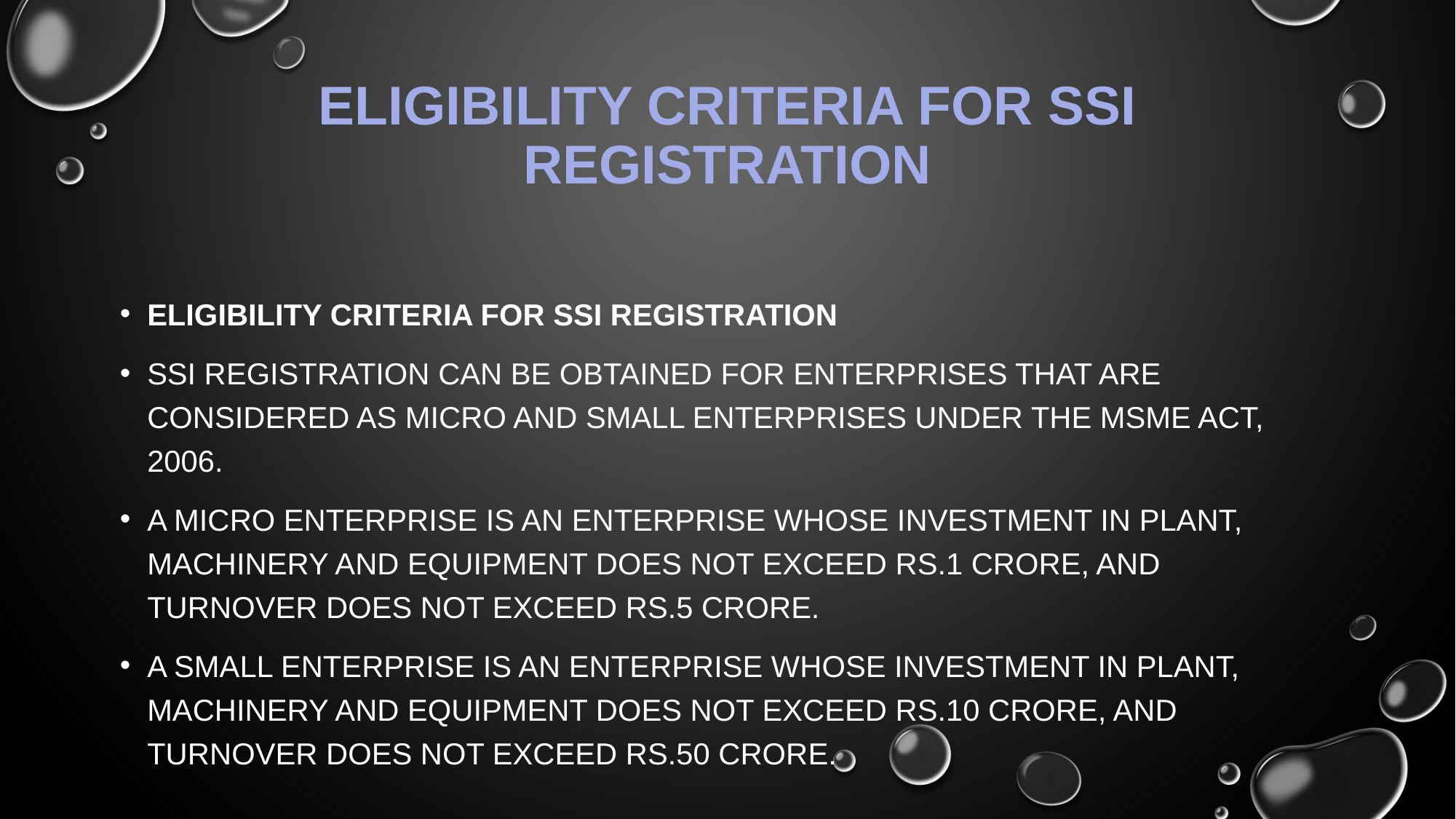

# Eligibility Criteria for SSI Registration
Eligibility Criteria for SSI Registration
SSI registration can be obtained for enterprises that are considered as micro and small enterprises under the MSME Act, 2006.
A micro enterprise is an enterprise whose investment in plant, machinery and equipment does not exceed Rs.1 crore, and turnover does not exceed Rs.5 crore.
A small enterprise is an enterprise whose investment in plant, machinery and equipment does not exceed Rs.10 crore, and turnover does not exceed Rs.50 crore.